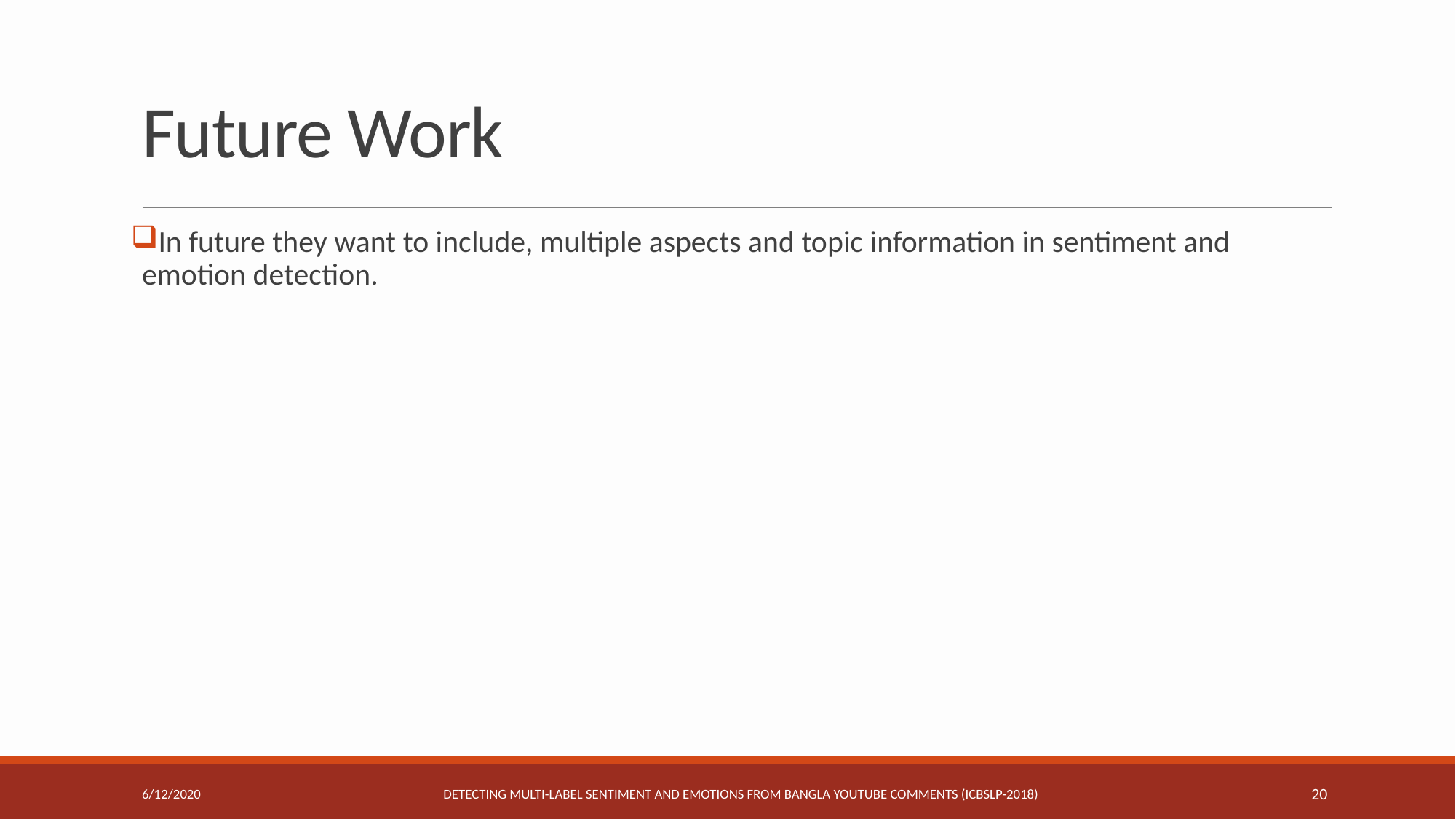

# Future Work
In future they want to include, multiple aspects and topic information in sentiment and emotion detection.
Detecting Multi-label Sentiment and Emotions from Bangla YouTube Comments (ICBSLP-2018)
6/12/2020
20